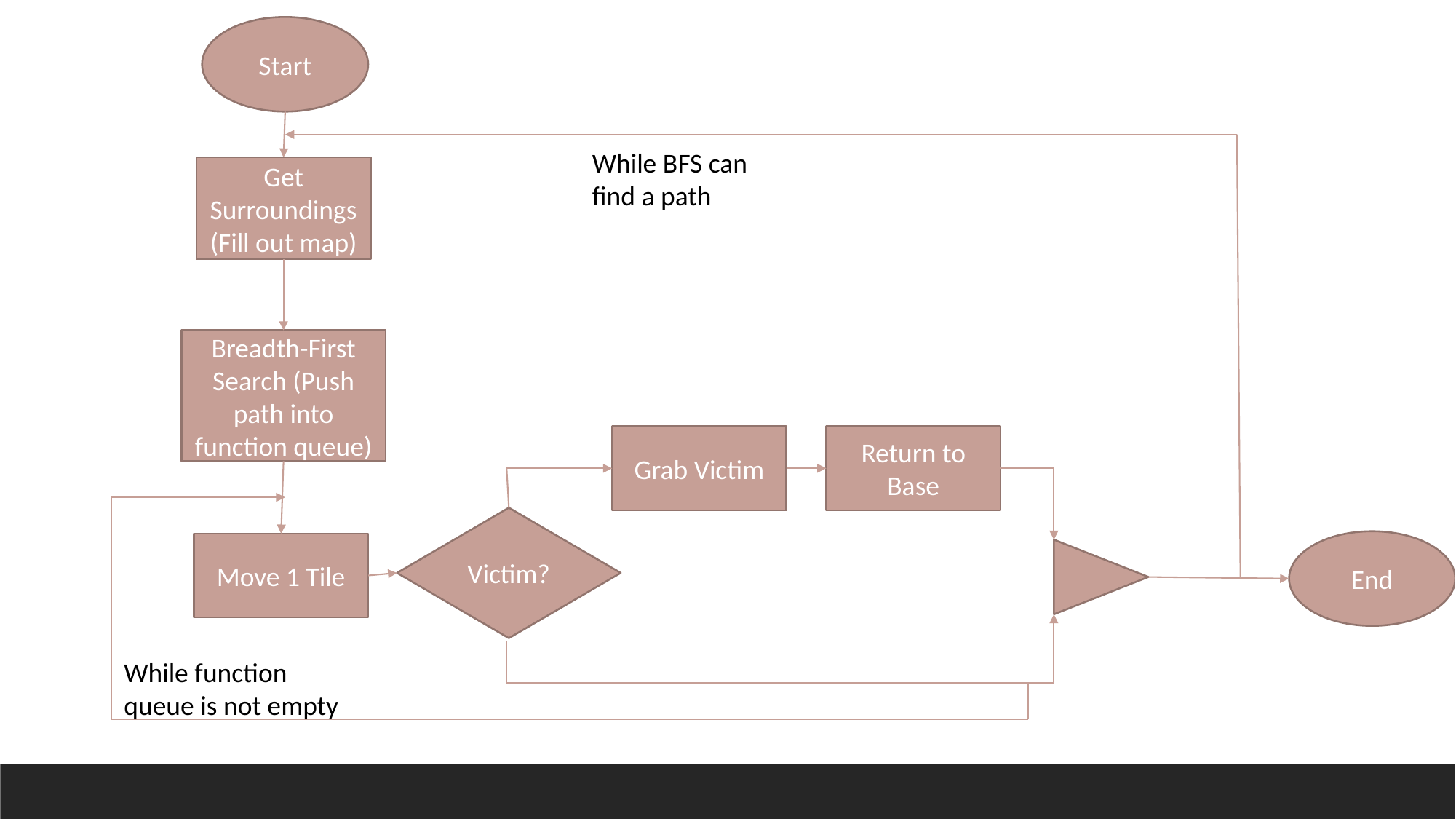

Start
While BFS can find a path
Get Surroundings (Fill out map)
Breadth-First Search (Push path into function queue)
Return to Base
Grab Victim
Victim?

End
Move 1 Tile
While function queue is not empty